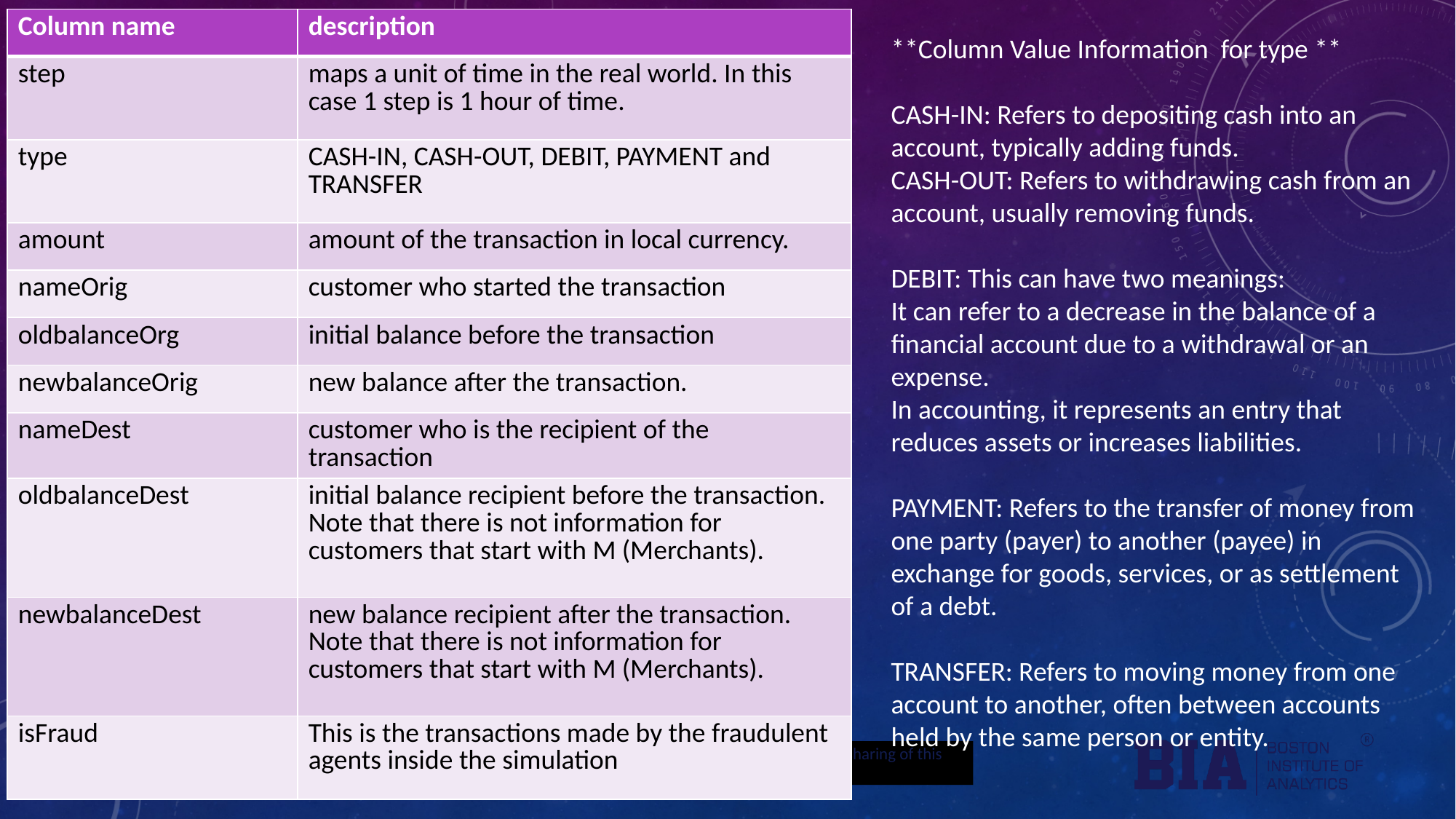

| Column name | description |
| --- | --- |
| step | maps a unit of time in the real world. In this case 1 step is 1 hour of time. |
| type | CASH-IN, CASH-OUT, DEBIT, PAYMENT and TRANSFER |
| amount | amount of the transaction in local currency. |
| nameOrig | customer who started the transaction |
| oldbalanceOrg | initial balance before the transaction |
| newbalanceOrig | new balance after the transaction. |
| nameDest | customer who is the recipient of the transaction |
| oldbalanceDest | initial balance recipient before the transaction. Note that there is not information for customers that start with M (Merchants). |
| newbalanceDest | new balance recipient after the transaction. Note that there is not information for customers that start with M (Merchants). |
| isFraud | This is the transactions made by the fraudulent agents inside the simulation |
**Column Value Information  for type **

CASH-IN: Refers to depositing cash into an account, typically adding funds.
CASH-OUT: Refers to withdrawing cash from an account, usually removing funds.

DEBIT: This can have two meanings:
It can refer to a decrease in the balance of a financial account due to a withdrawal or an expense.
In accounting, it represents an entry that reduces assets or increases liabilities.

PAYMENT: Refers to the transfer of money from one party (payer) to another (payee) in exchange for goods, services, or as settlement of a debt.

TRANSFER: Refers to moving money from one account to another, often between accounts held by the same person or entity.